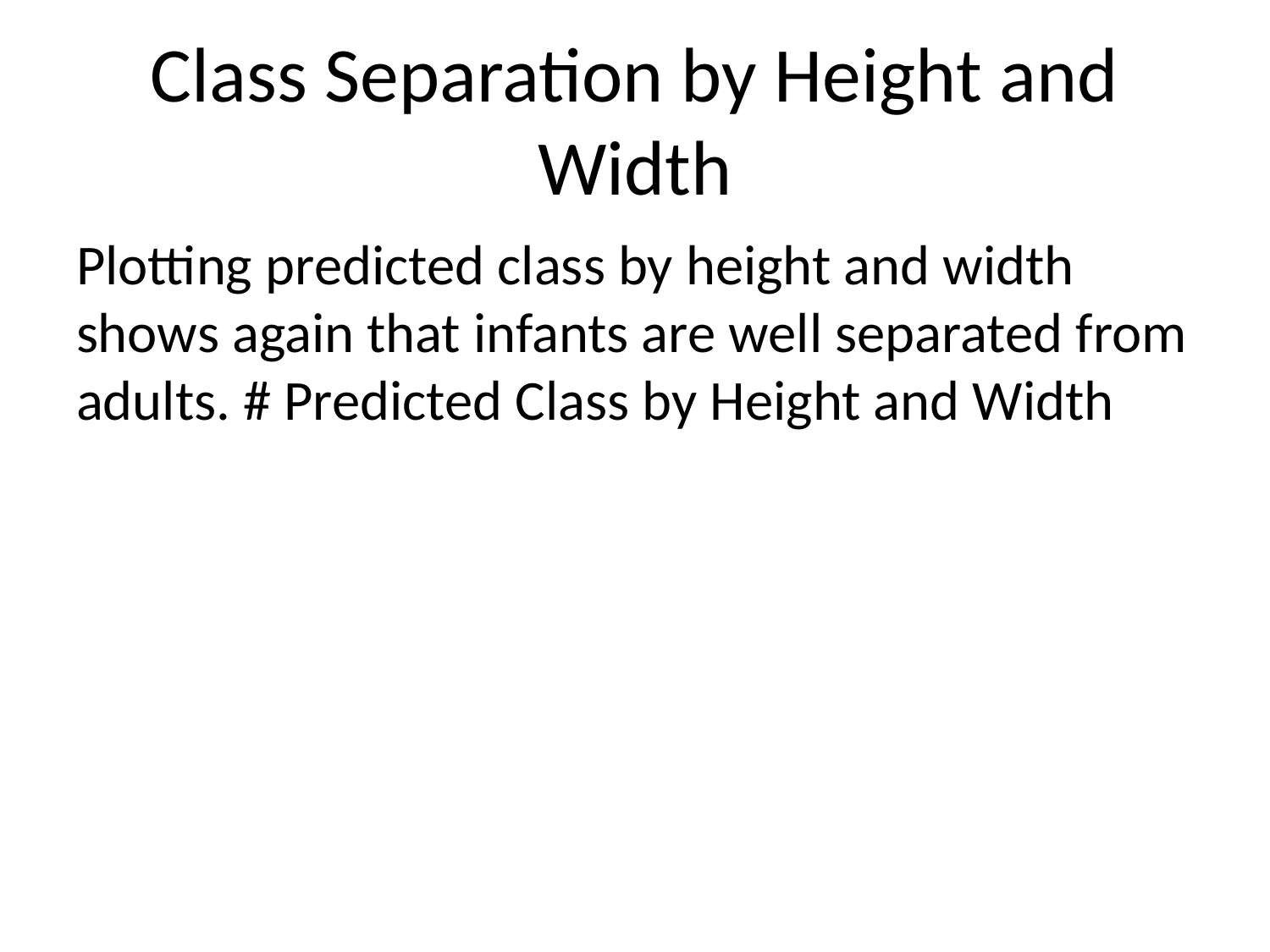

# Class Separation by Height and Width
Plotting predicted class by height and width shows again that infants are well separated from adults. # Predicted Class by Height and Width